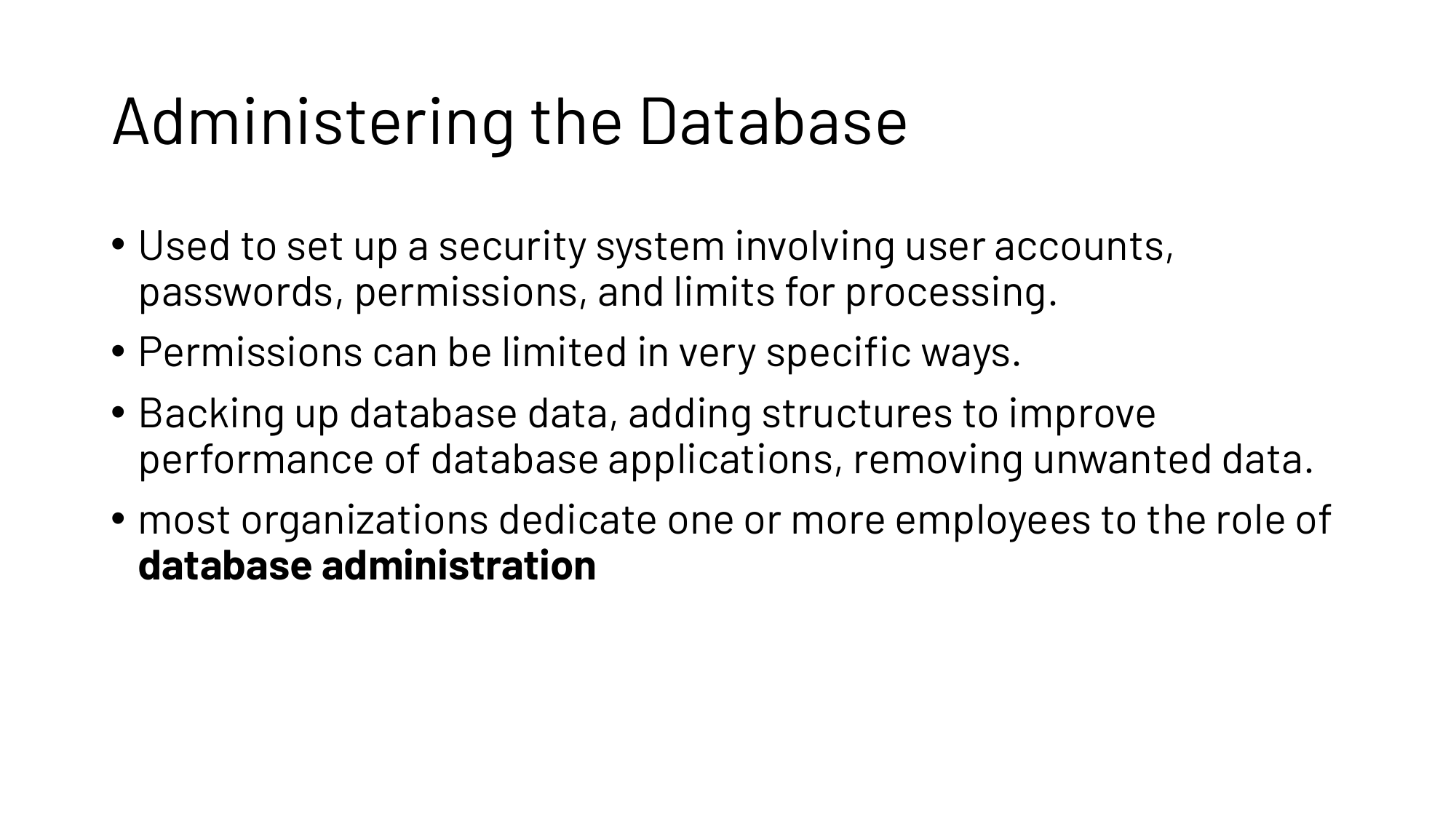

# Administering the Database
Used to set up a security system involving user accounts, passwords, permissions, and limits for processing.
Permissions can be limited in very specific ways.
Backing up database data, adding structures to improve performance of database applications, removing unwanted data.
most organizations dedicate one or more employees to the role of database administration